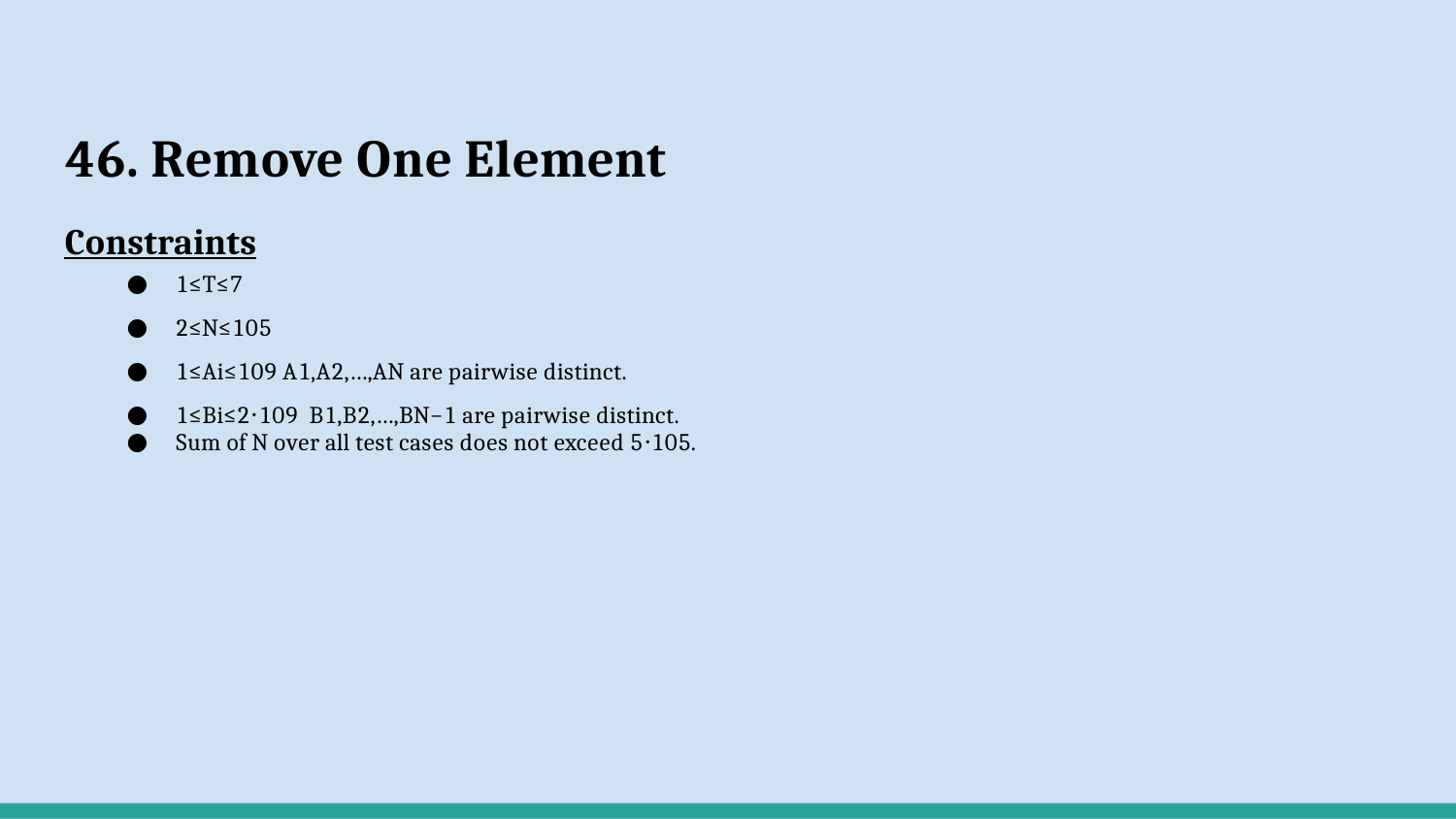

# 46. Remove One Element

Constraints
1≤T≤7
2≤N≤105
1≤Ai≤109 A1,A2,…,AN are pairwise distinct.
1≤Bi≤2⋅109  B1,B2,…,BN−1 are pairwise distinct.
Sum of N over all test cases does not exceed 5⋅105.